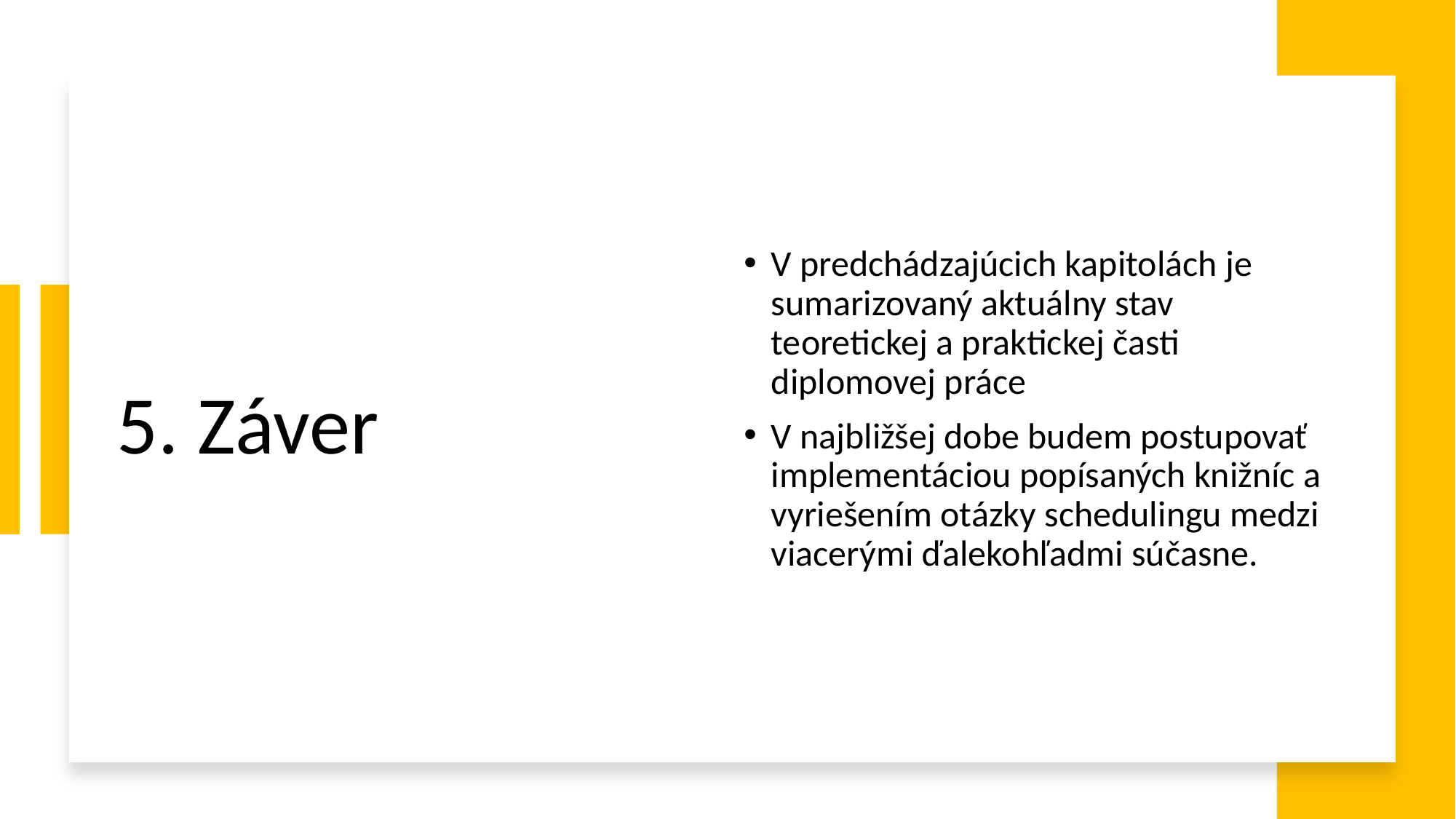

V predchádzajúcich kapitolách je sumarizovaný aktuálny stav teoretickej a praktickej časti diplomovej práce
V najbližšej dobe budem postupovať implementáciou popísaných knižníc a vyriešením otázky schedulingu medzi viacerými ďalekohľadmi súčasne.

# 5. Záver